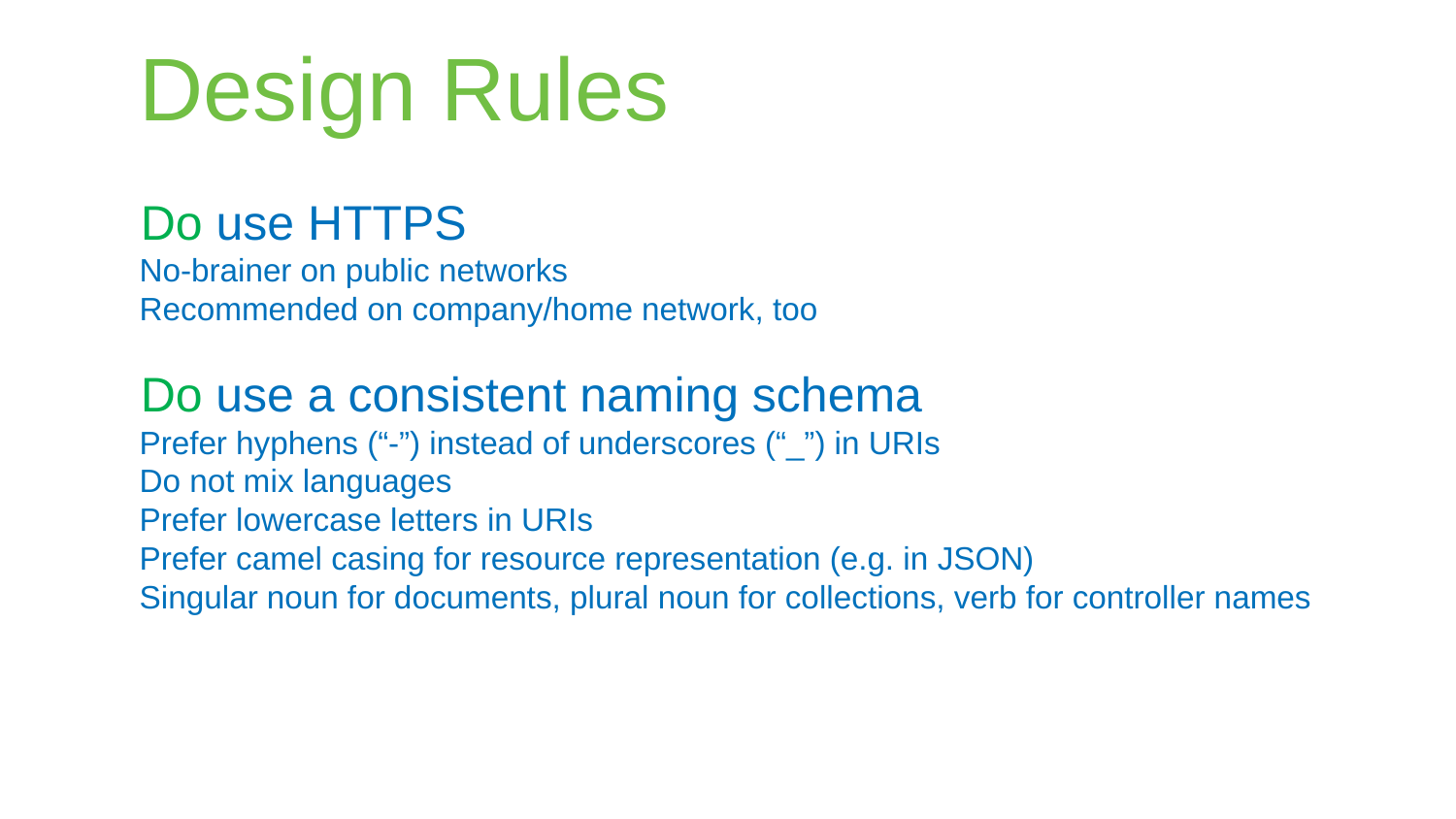

# Design Rules
Do use HTTPS
No-brainer on public networks
Recommended on company/home network, too
Do use a consistent naming schema
Prefer hyphens (“-”) instead of underscores (“_”) in URIs
Do not mix languages
Prefer lowercase letters in URIs
Prefer camel casing for resource representation (e.g. in JSON)
Singular noun for documents, plural noun for collections, verb for controller names